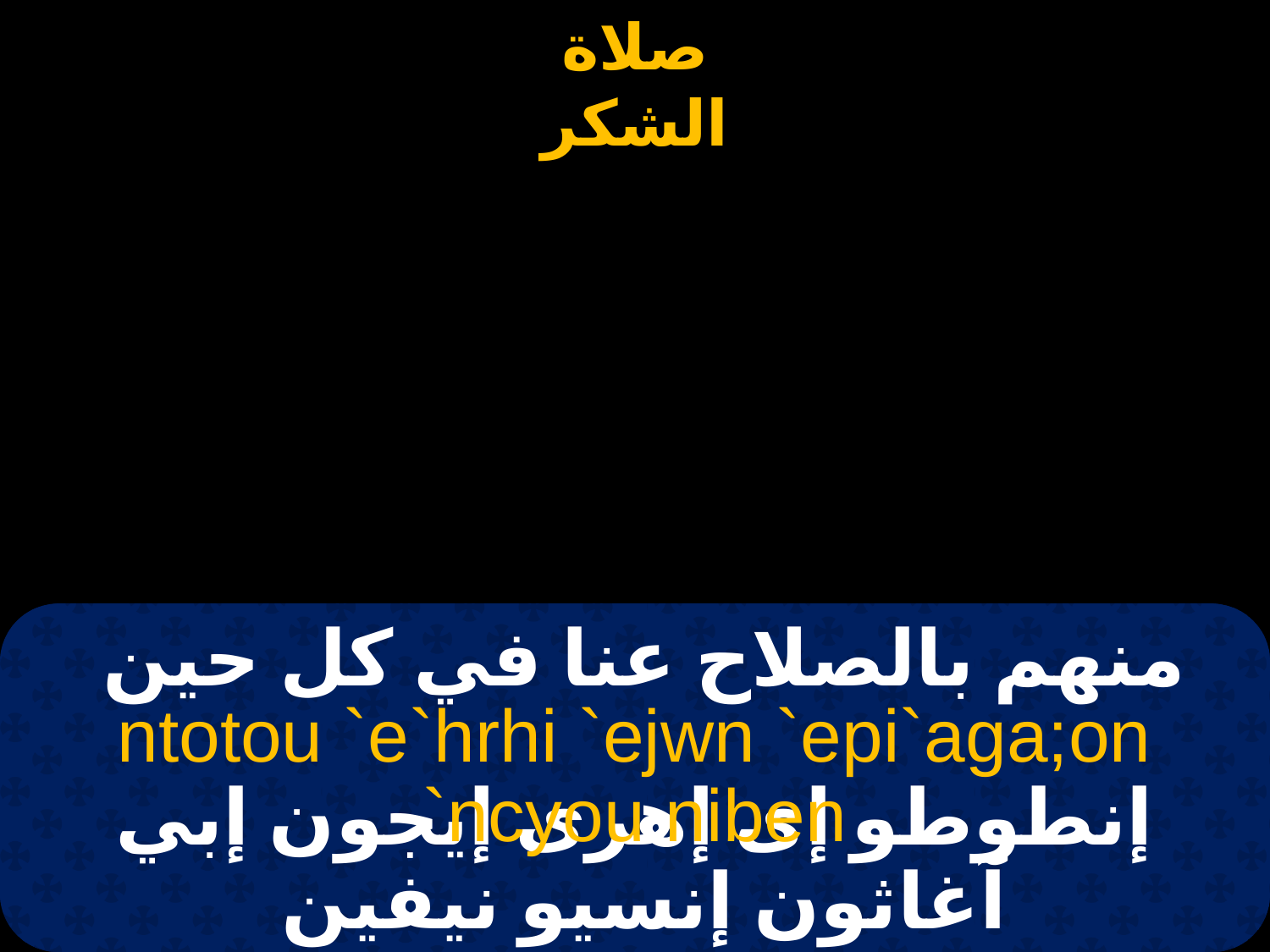

# منهم بالصلاح عنا في كل حين
ntotou `e`hrhi `ejwn `epi`aga;on `ncyou niben
إنطوطو إى إهرى إيجون إبي آغاثون إنسيو نيفين